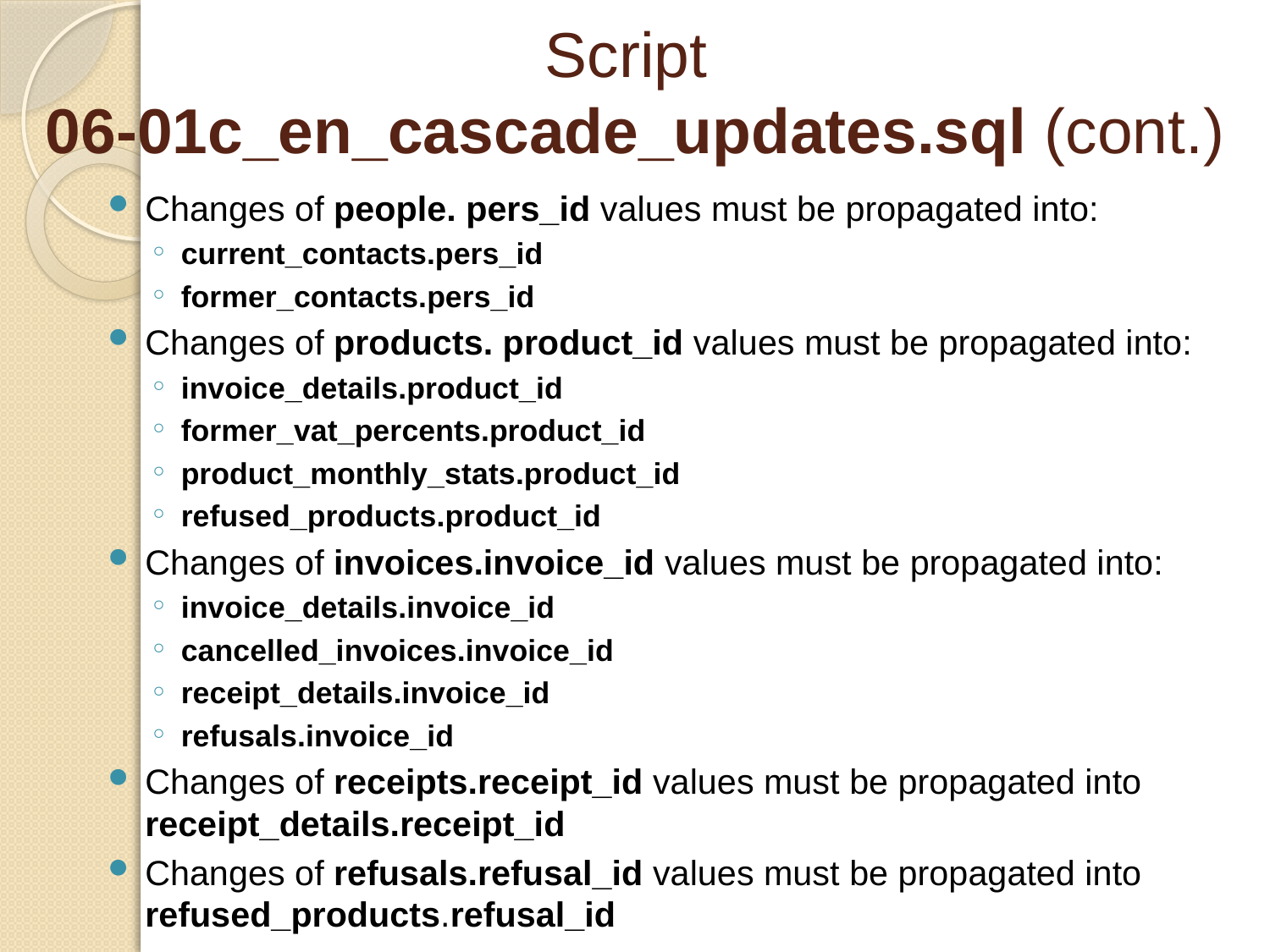

# Script 06-01c_en_cascade_updates.sql (cont.)
Changes of people. pers_id values must be propagated into:
current_contacts.pers_id
former_contacts.pers_id
Changes of products. product_id values must be propagated into:
invoice_details.product_id
former_vat_percents.product_id
product_monthly_stats.product_id
refused_products.product_id
Changes of invoices.invoice_id values must be propagated into:
invoice_details.invoice_id
cancelled_invoices.invoice_id
receipt_details.invoice_id
refusals.invoice_id
Changes of receipts.receipt_id values must be propagated into receipt_details.receipt_id
Changes of refusals.refusal_id values must be propagated into refused_products.refusal_id